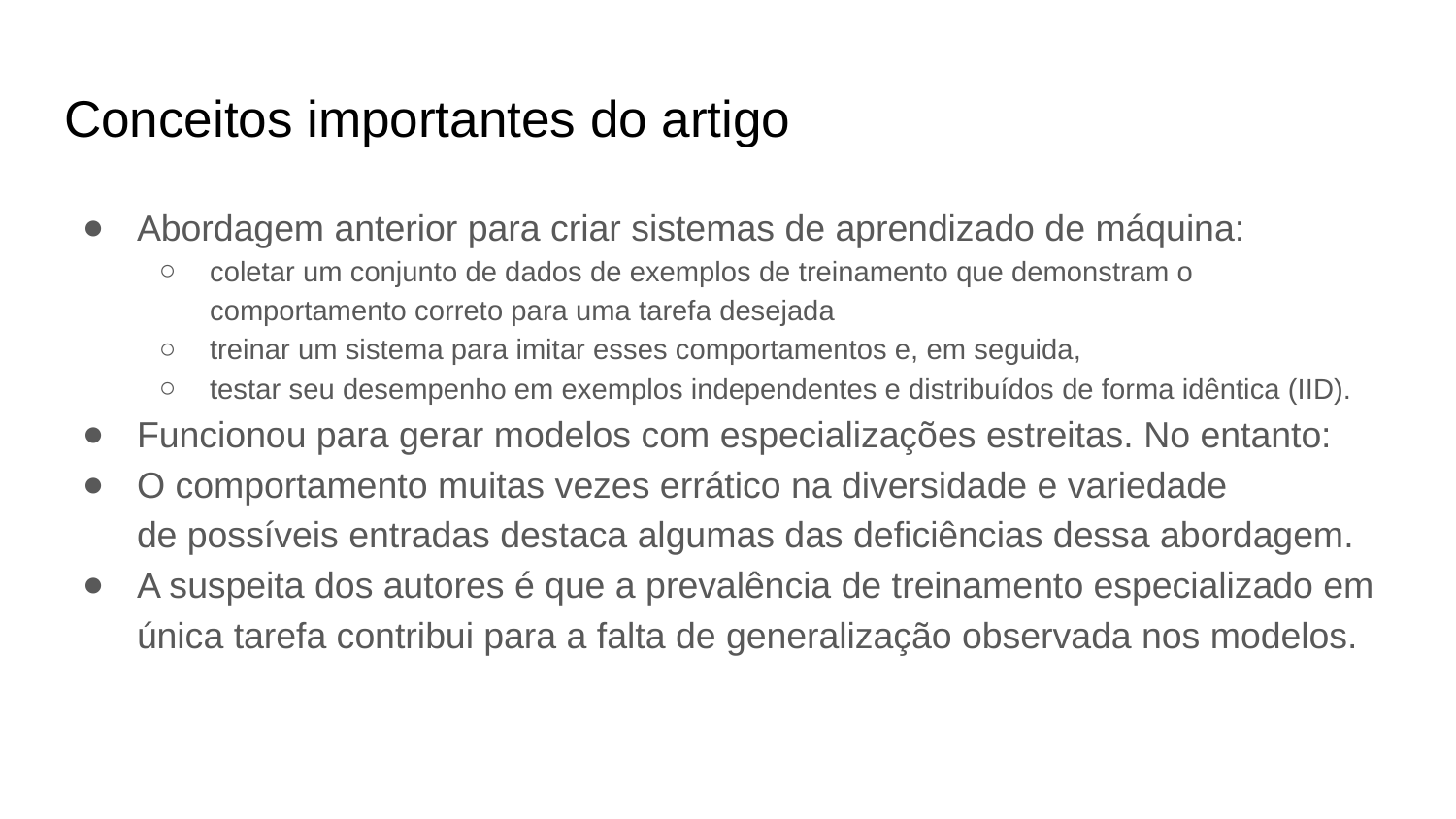

# Conceitos importantes do artigo
Abordagem anterior para criar sistemas de aprendizado de máquina:
coletar um conjunto de dados de exemplos de treinamento que demonstram o comportamento correto para uma tarefa desejada
treinar um sistema para imitar esses comportamentos e, em seguida,
testar seu desempenho em exemplos independentes e distribuídos de forma idêntica (IID).
Funcionou para gerar modelos com especializações estreitas. No entanto:
O comportamento muitas vezes errático na diversidade e variedade             de possíveis entradas destaca algumas das deficiências dessa abordagem.
A suspeita dos autores é que a prevalência de treinamento especializado em única tarefa contribui para a falta de generalização observada nos modelos.